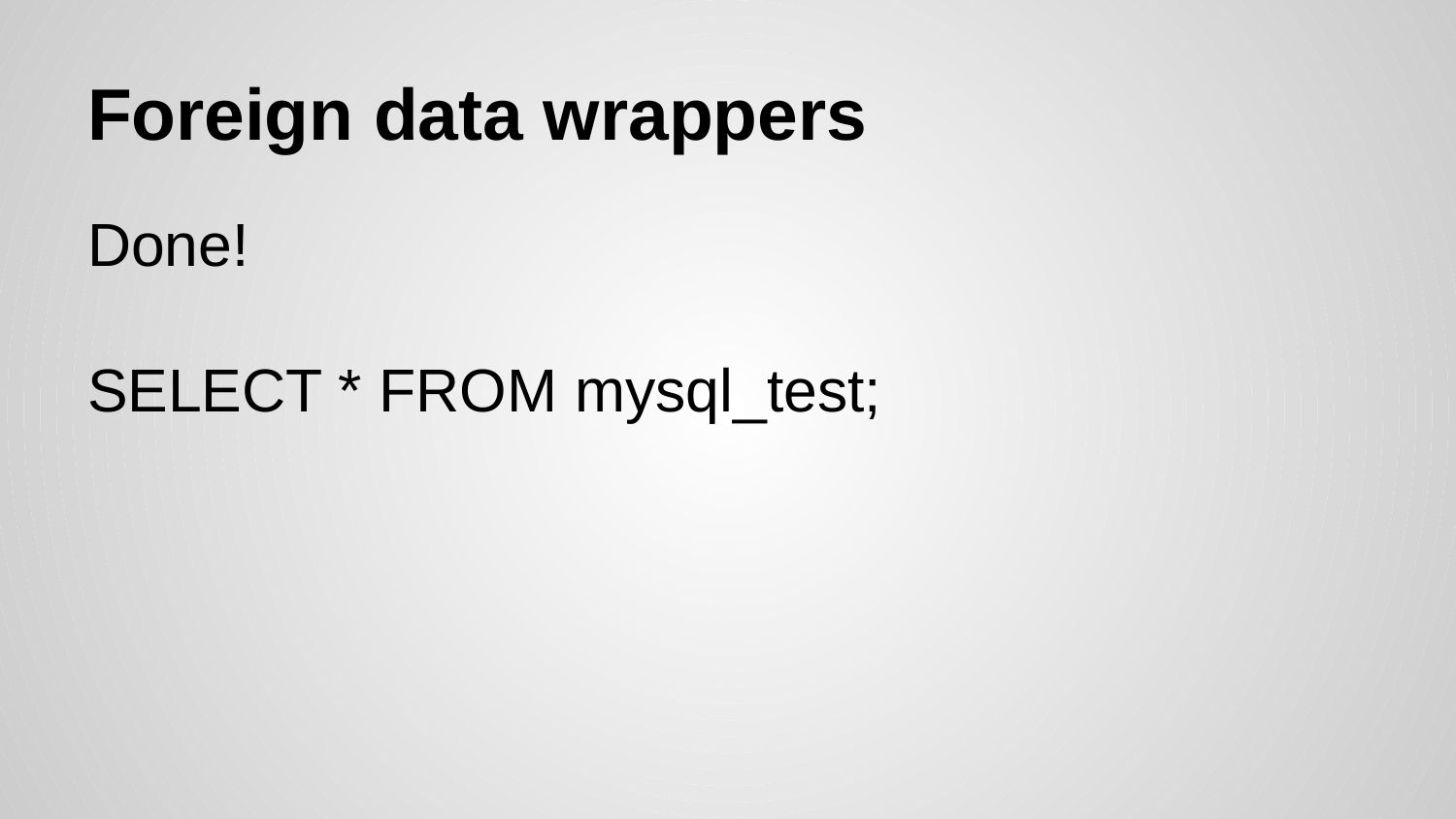

# Foreign data wrappers
Done!

SELECT * FROM mysql_test;